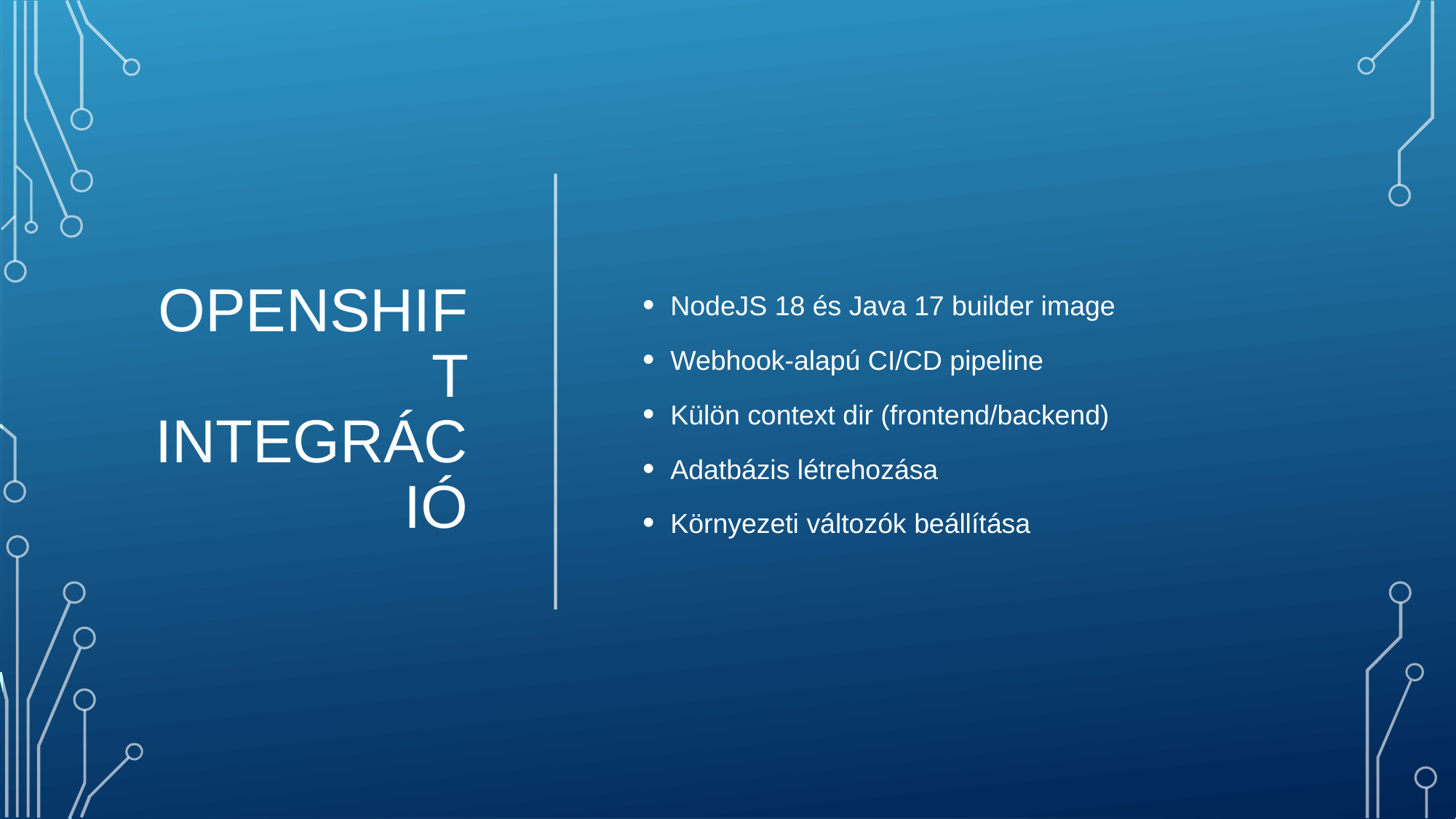

# Openshift integráció
NodeJS 18 és Java 17 builder image
Webhook-alapú CI/CD pipeline
Külön context dir (frontend/backend)
Adatbázis létrehozása
Környezeti változók beállítása